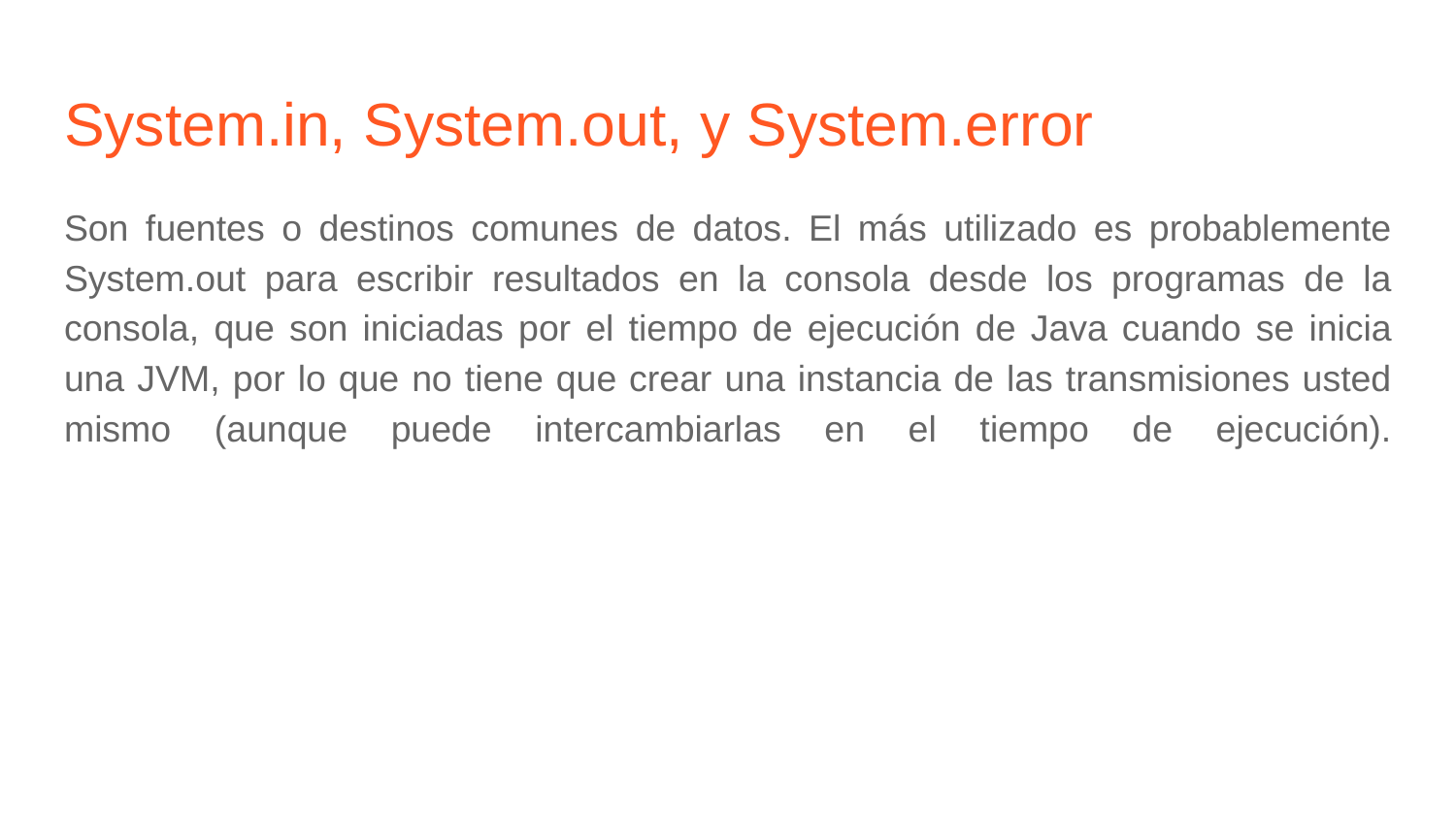

# System.in, System.out, y System.error
Son fuentes o destinos comunes de datos. El más utilizado es probablemente System.out para escribir resultados en la consola desde los programas de la consola, que son iniciadas por el tiempo de ejecución de Java cuando se inicia una JVM, por lo que no tiene que crear una instancia de las transmisiones usted mismo (aunque puede intercambiarlas en el tiempo de ejecución).